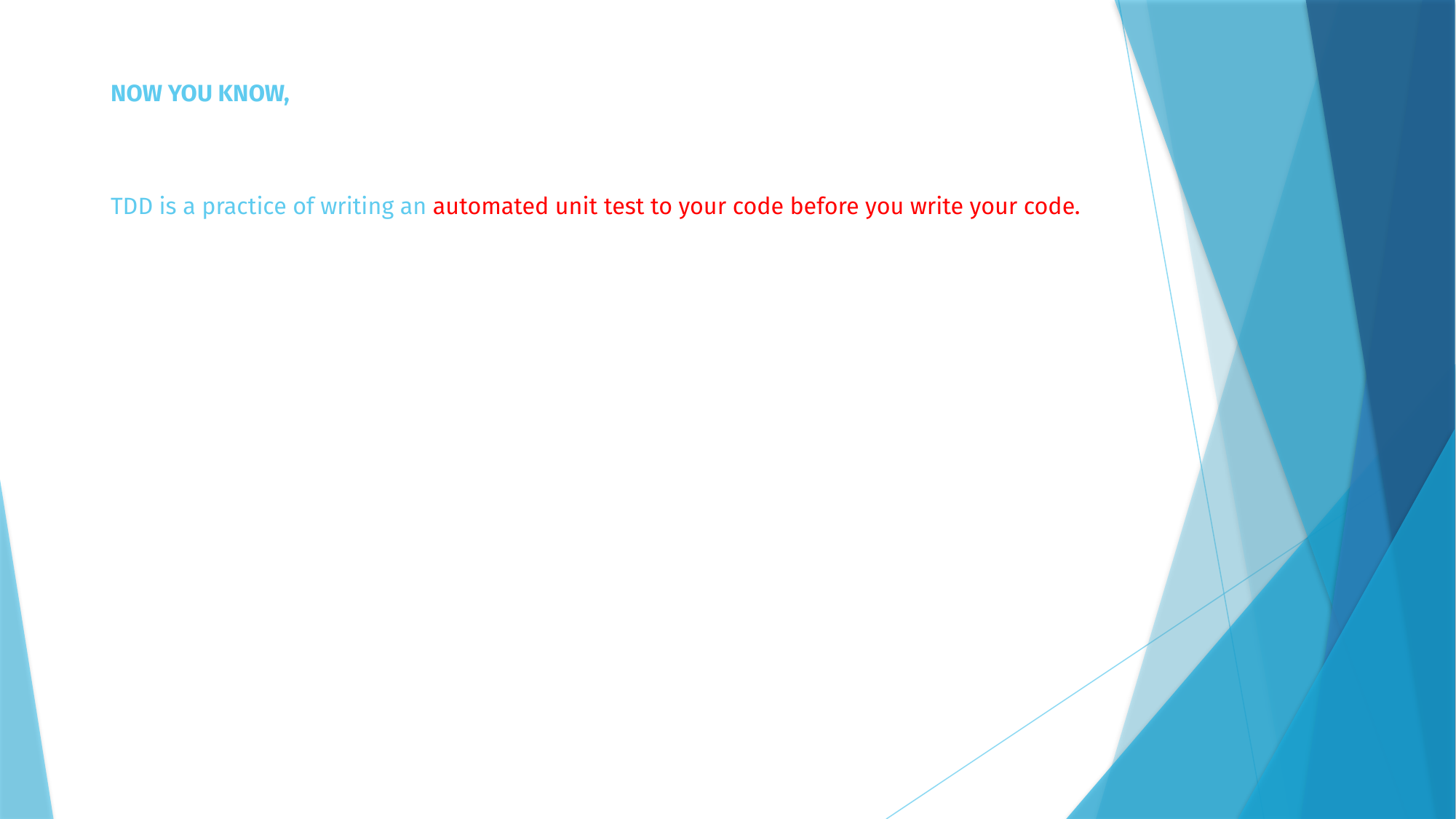

# NOW YOU KNOW, TDD is a practice of writing an automated unit test to your code before you write your code.